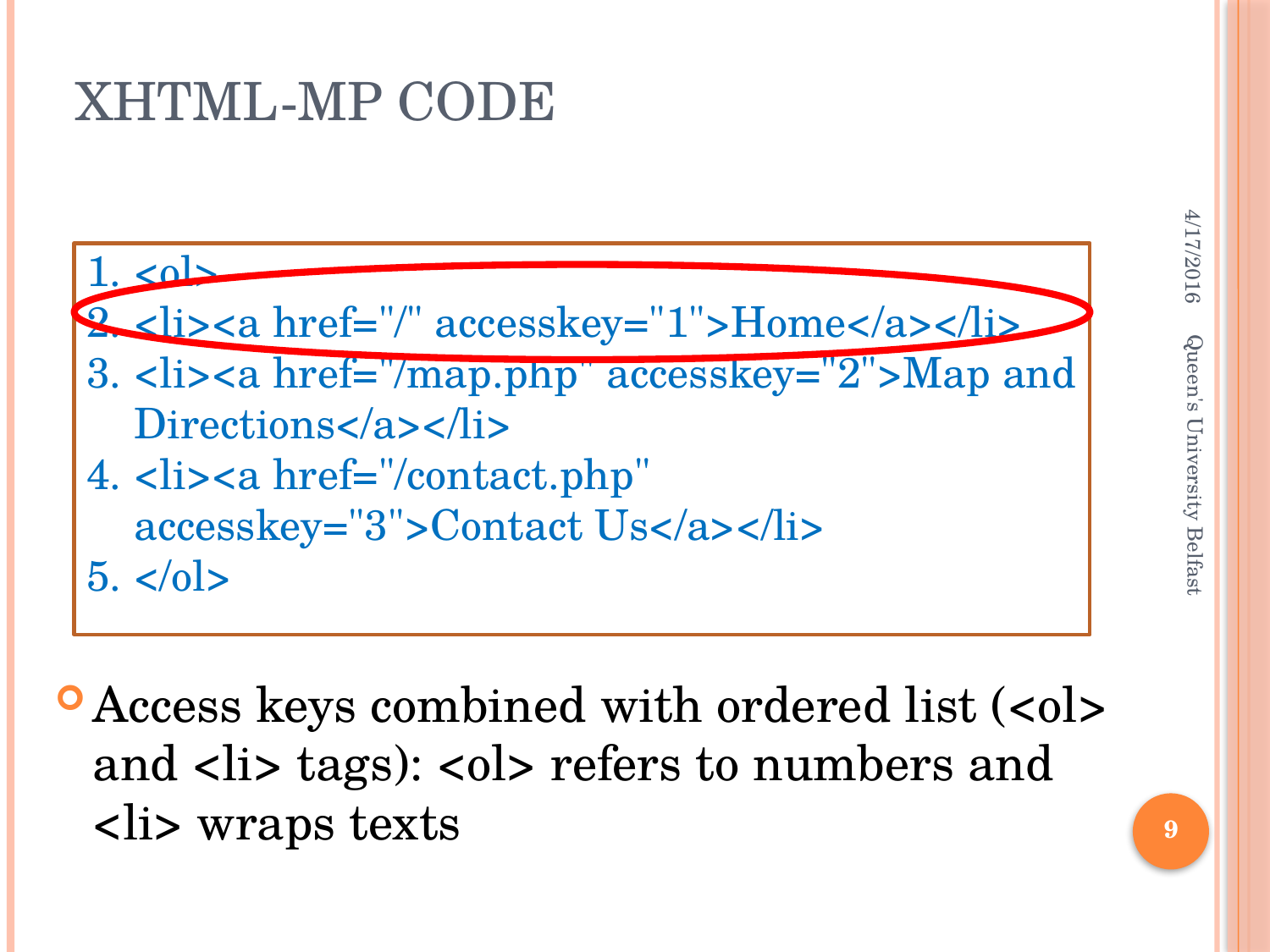

# Xhtml-mp code
4/17/2016
<ol>
<li><a href="/" accesskey="1">Home</a></li>
<li><a href="/map.php" accesskey="2">Map and Directions</a></li>
<li><a href="/contact.php" accesskey="3">Contact Us</a></li>
</ol>

Queen's University Belfast
Access keys combined with ordered list (<ol> and <li> tags): <ol> refers to numbers and <li> wraps texts

9